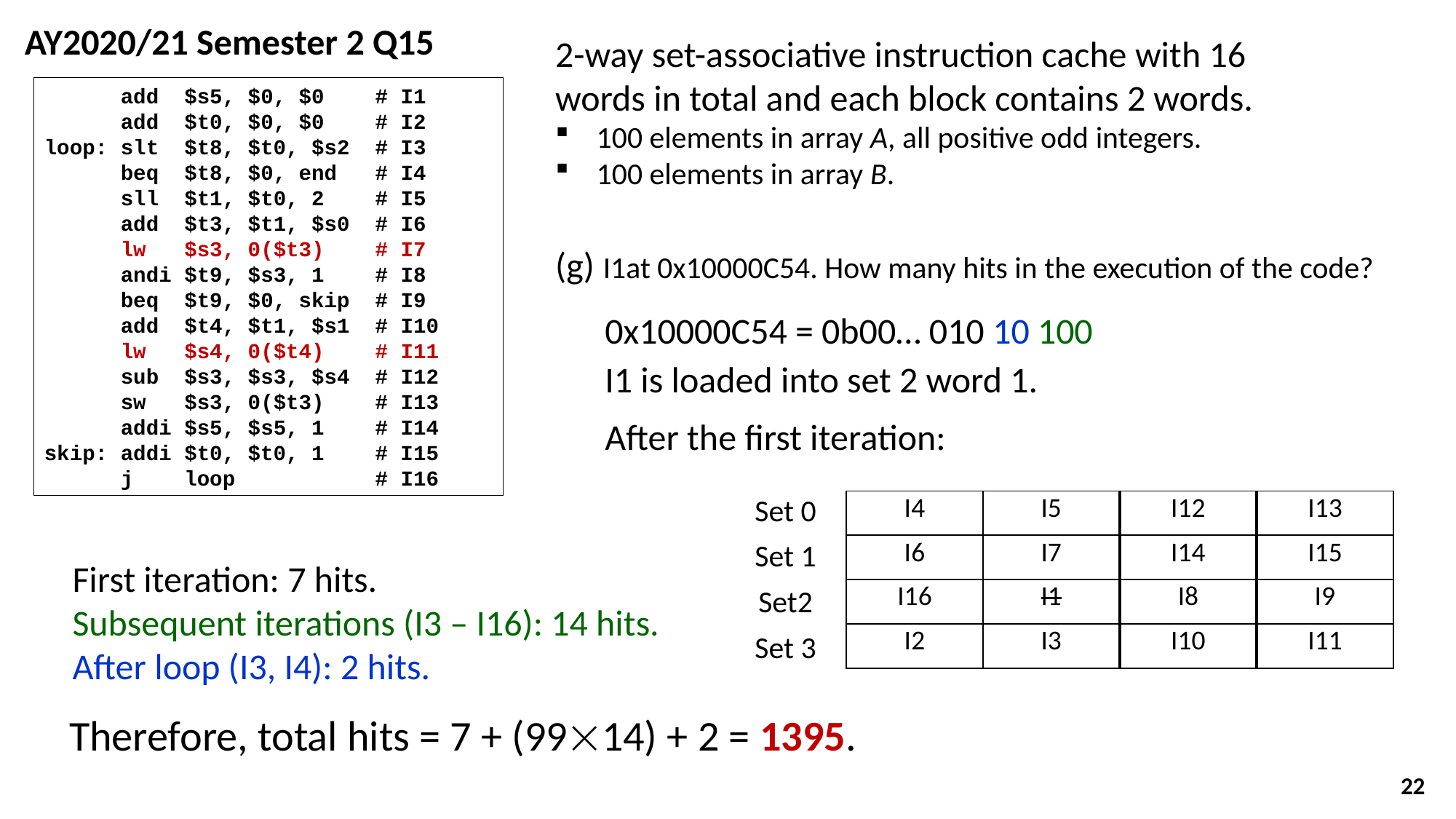

AY2020/21 Semester 2 Q15
2-way set-associative instruction cache with 16 words in total and each block contains 2 words.
100 elements in array A, all positive odd integers.
100 elements in array B.
      add  $s5, $0, $0    # I1
      add  $t0, $0, $0    # I2
loop: slt  $t8, $t0, $s2  # I3
      beq  $t8, $0, end   # I4
      sll  $t1, $t0, 2    # I5
      add  $t3, $t1, $s0  # I6
      lw   $s3, 0($t3)    # I7
      andi $t9, $s3, 1    # I8
      beq  $t9, $0, skip  # I9
      add  $t4, $t1, $s1  # I10
      lw   $s4, 0($t4)    # I11
      sub  $s3, $s3, $s4  # I12
      sw   $s3, 0($t3)    # I13
      addi $s5, $s5, 1    # I14
skip: addi $t0, $t0, 1    # I15
      j    loop           # I16
(g) I1at 0x10000C54. How many hits in the execution of the code?
0x10000C54 = 0b00… 010 10 100
I1 is loaded into set 2 word 1.
After the first iteration:
Set 0
Set 1
Set2
Set 3
| I4 | I5 | I12 | I13 |
| --- | --- | --- | --- |
| I6 | I7 | I14 | I15 |
| I16 | I1 | I8 | I9 |
| I2 | I3 | I10 | I11 |
First iteration: 7 hits.
Subsequent iterations (I3 – I16): 14 hits.
After loop (I3, I4): 2 hits.
Therefore, total hits = 7 + (99×14) + 2 = 1395.
22